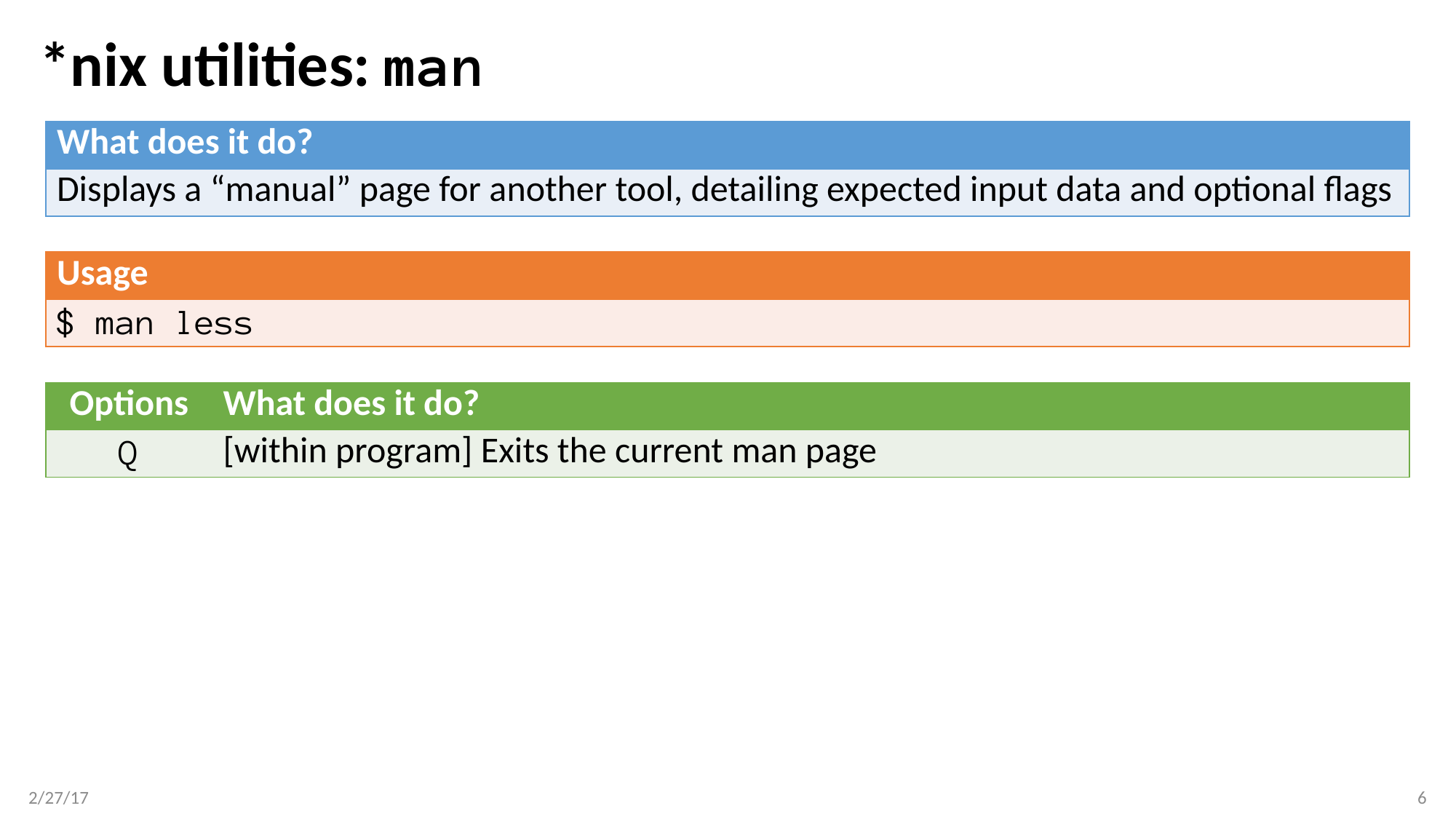

# *nix utilities: man
| What does it do? |
| --- |
| Displays a “manual” page for another tool, detailing expected input data and optional flags |
| Usage |
| --- |
| $ man less |
| Options | What does it do? |
| --- | --- |
| Q | [within program] Exits the current man page |
2/27/17
6